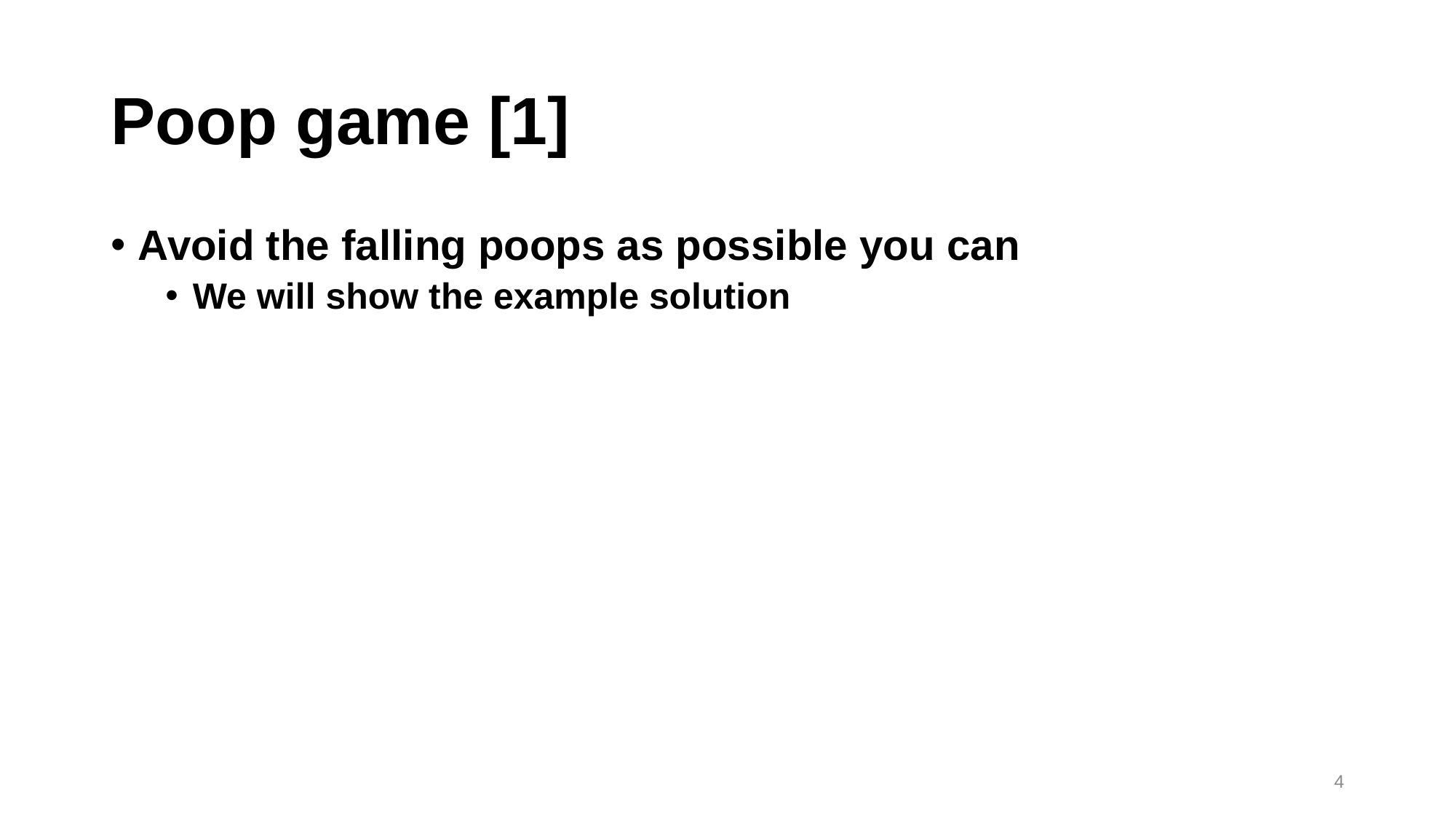

# Poop game [1]
Avoid the falling poops as possible you can
We will show the example solution
4